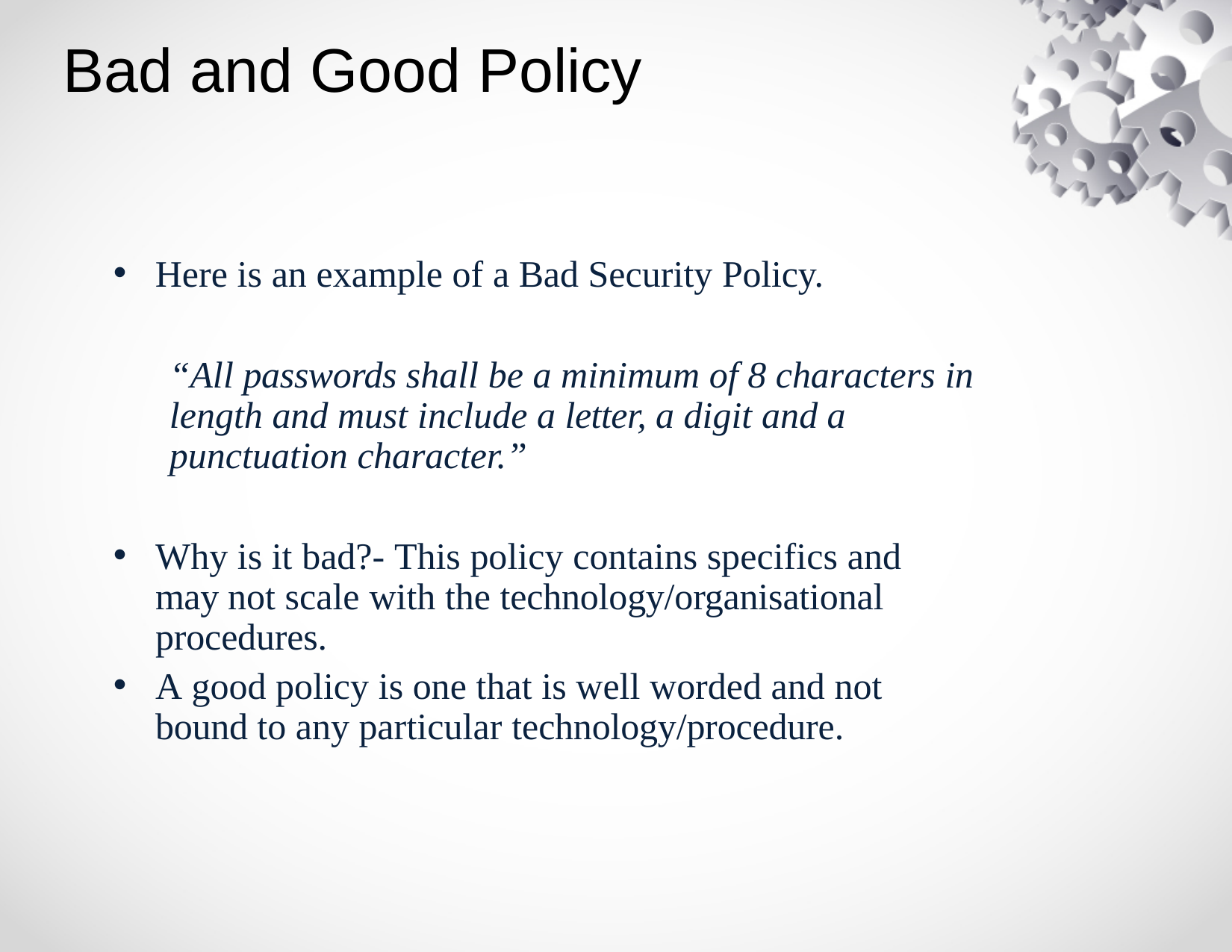

# Bad and Good Policy
Here is an example of a Bad Security Policy.

“All passwords shall be a minimum of 8 characters in length and must include a letter, a digit and a punctuation character.”

Why is it bad?- This policy contains specifics and may not scale with the technology/organisational procedures.
A good policy is one that is well worded and not bound to any particular technology/procedure.